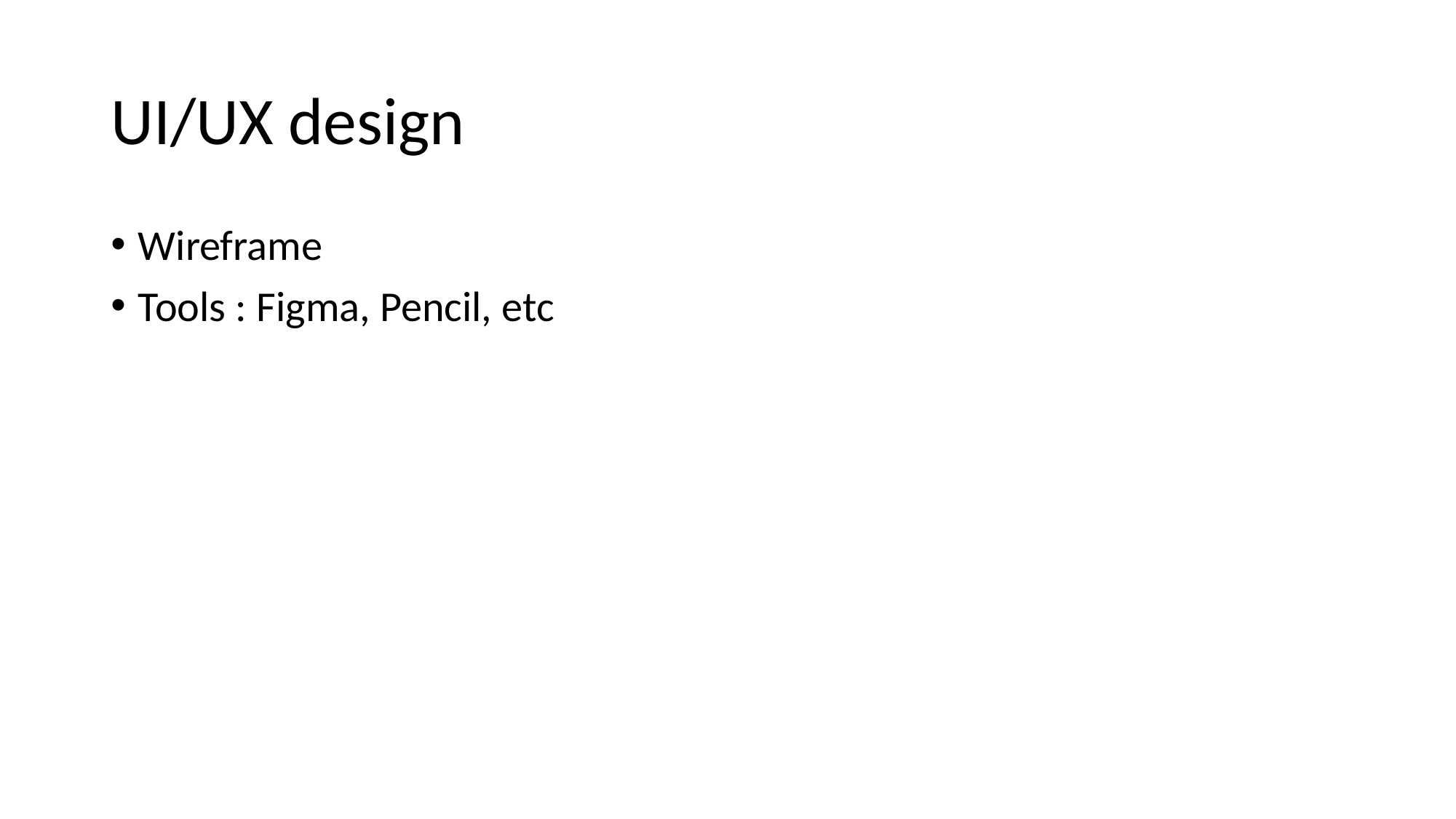

# UI/UX design
Wireframe
Tools : Figma, Pencil, etc